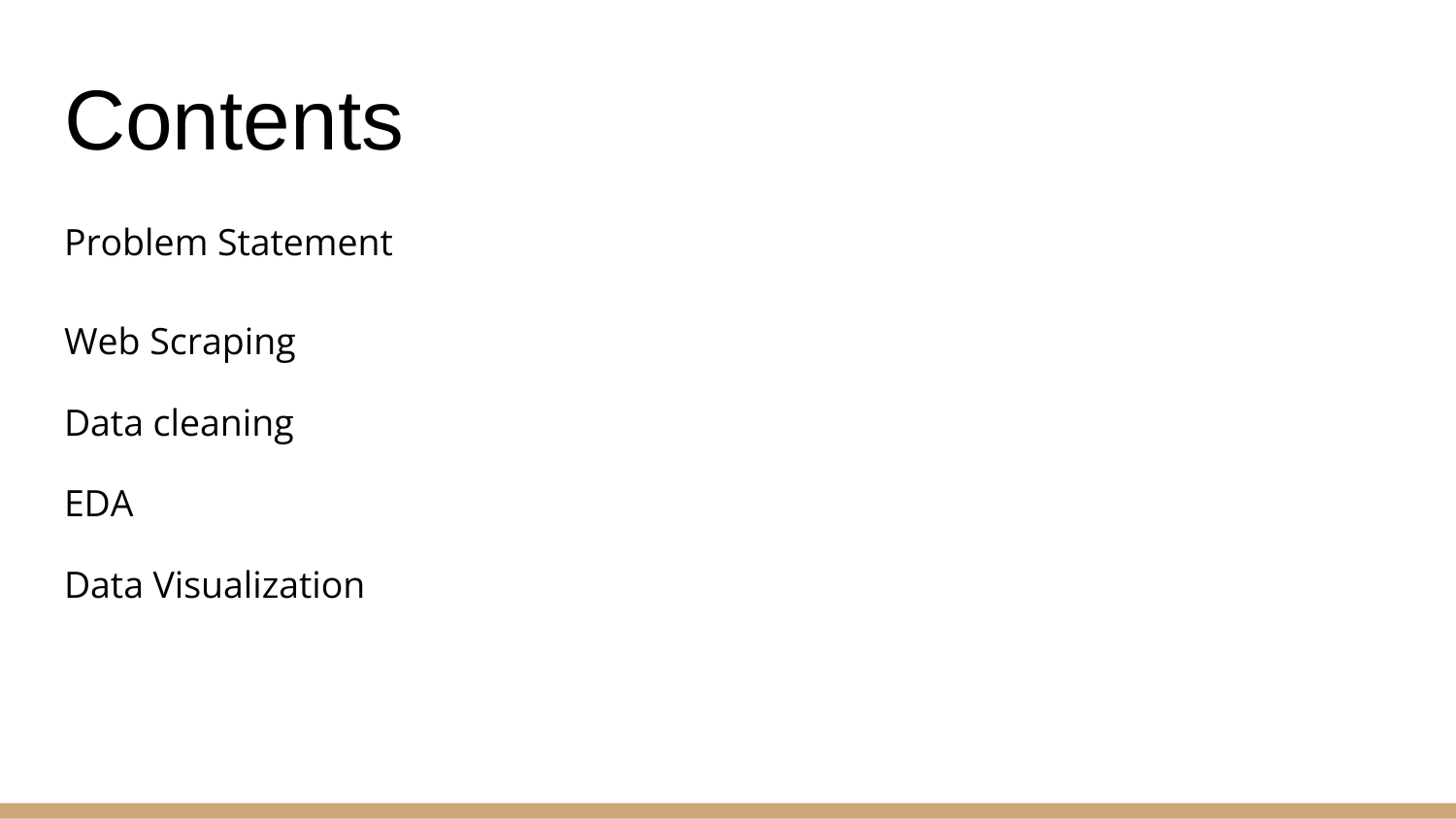

# Contents
Problem Statement
Web Scraping
Data cleaning
EDA
Data Visualization